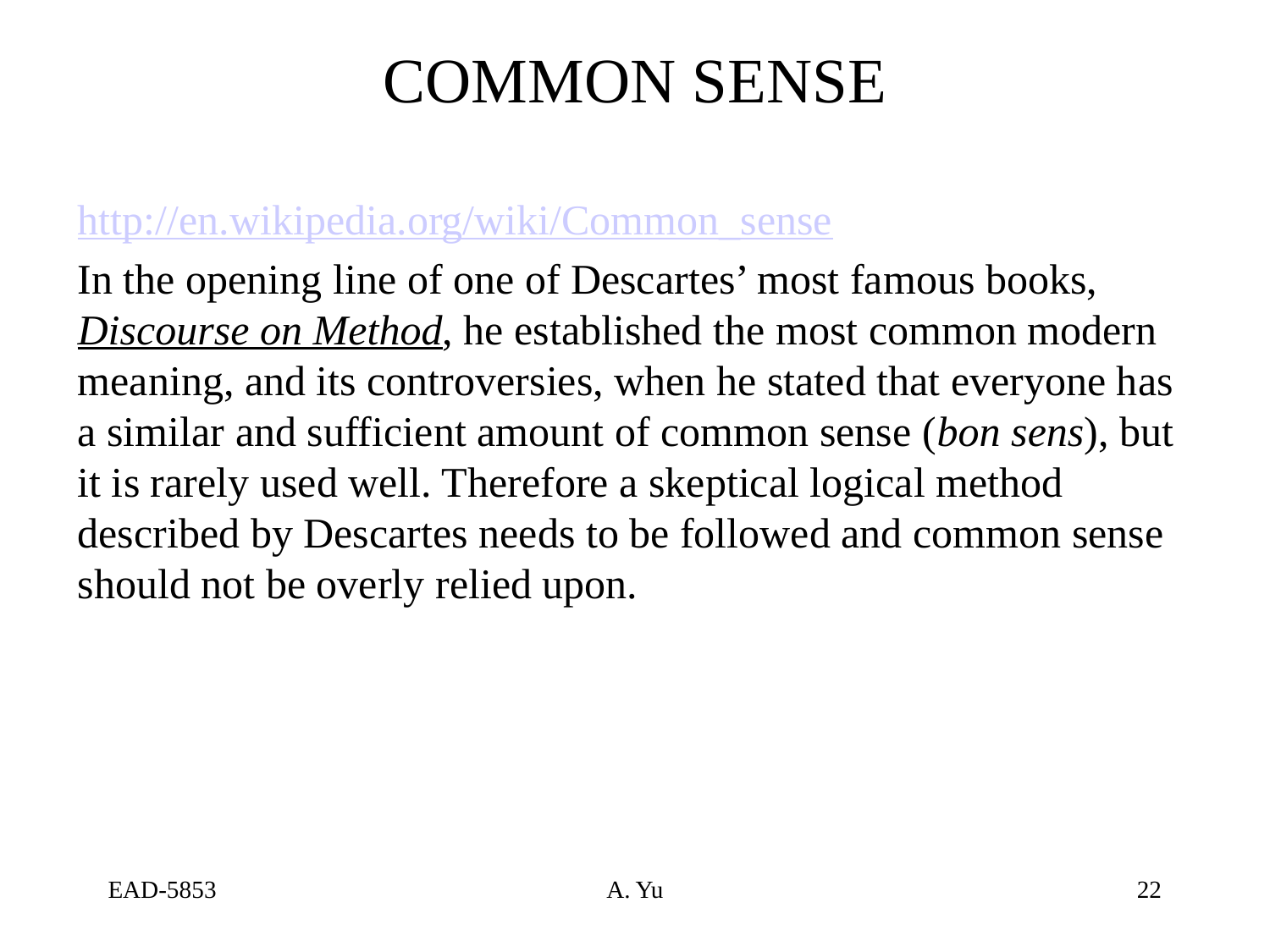

# COMMON SENSE
http://en.wikipedia.org/wiki/Common_sense
In the opening line of one of Descartes’ most famous books, Discourse on Method, he established the most common modern meaning, and its controversies, when he stated that everyone has a similar and sufficient amount of common sense (bon sens), but it is rarely used well. Therefore a skeptical logical method described by Descartes needs to be followed and common sense should not be overly relied upon.
EAD-5853
A. Yu
22